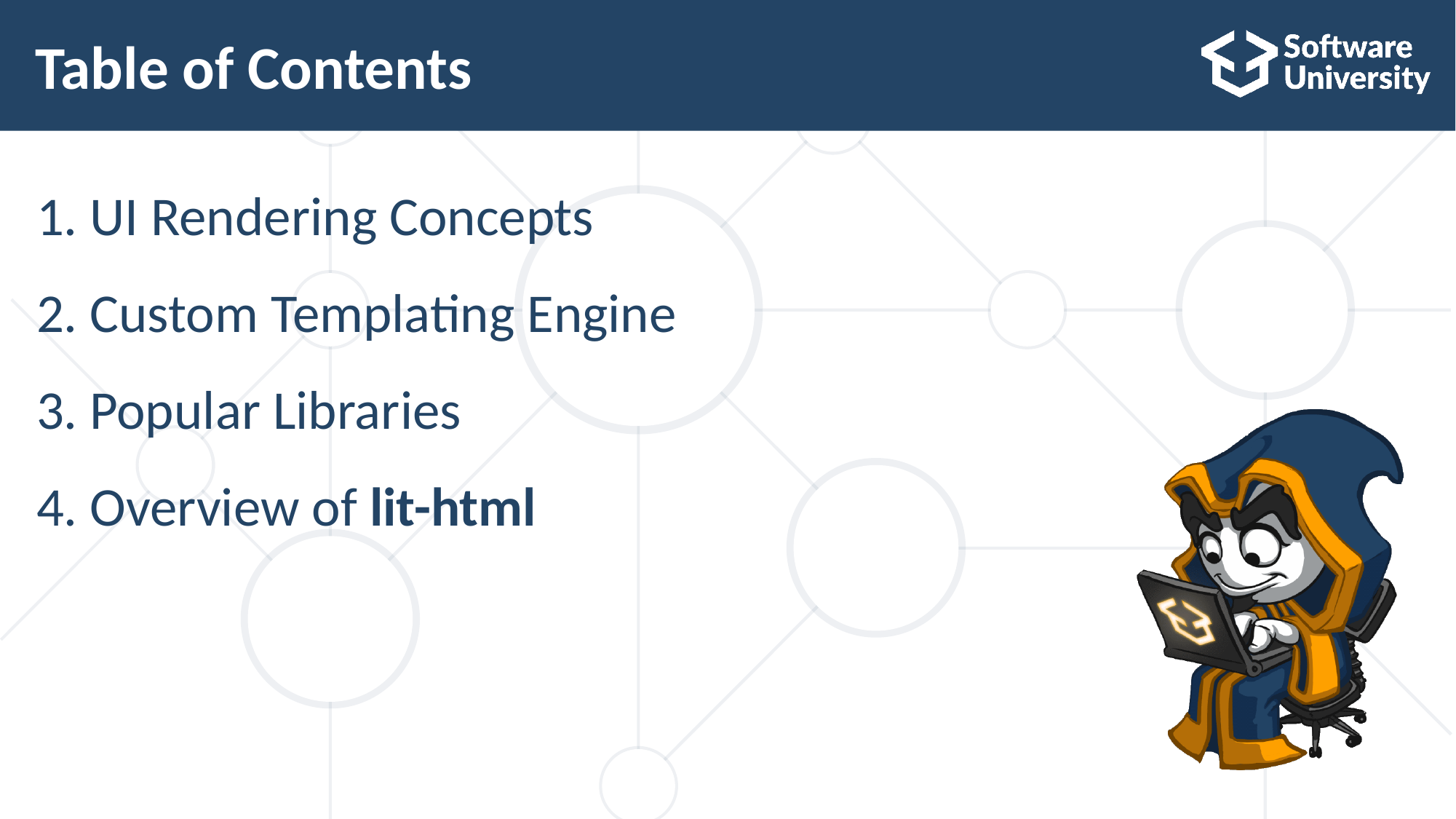

# Table of Contents
UI Rendering Concepts
Custom Templating Engine
Popular Libraries
Overview of lit-html

2